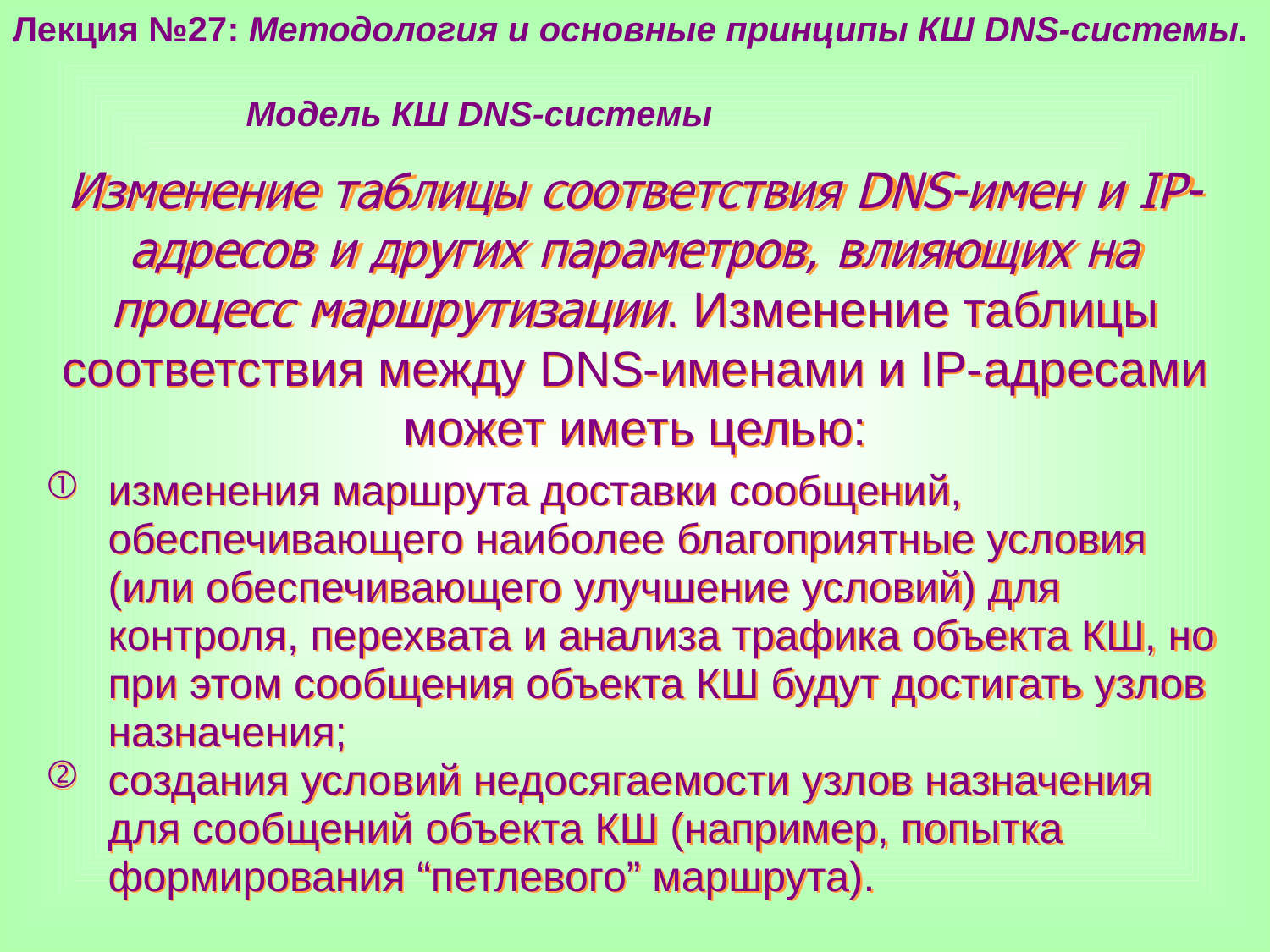

Лекция №27: Методология и основные принципы КШ DNS-системы.
                        Модель КШ DNS-системы
Изменение таблицы соответствия DNS-имен и IP-адресов и других параметров, влияющих на процесс маршрутизации. Изменение таблицы соответствия между DNS-именами и IP-адресами может иметь целью:
изменения маршрута доставки сообщений, обеспечивающего наиболее благоприятные условия (или обеспечивающего улучшение условий) для контроля, перехвата и анализа трафика объекта КШ, но при этом сообщения объекта КШ будут достигать узлов назначения;
создания условий недосягаемости узлов назначения для сообщений объекта КШ (например, попытка формирования “петлевого” маршрута).